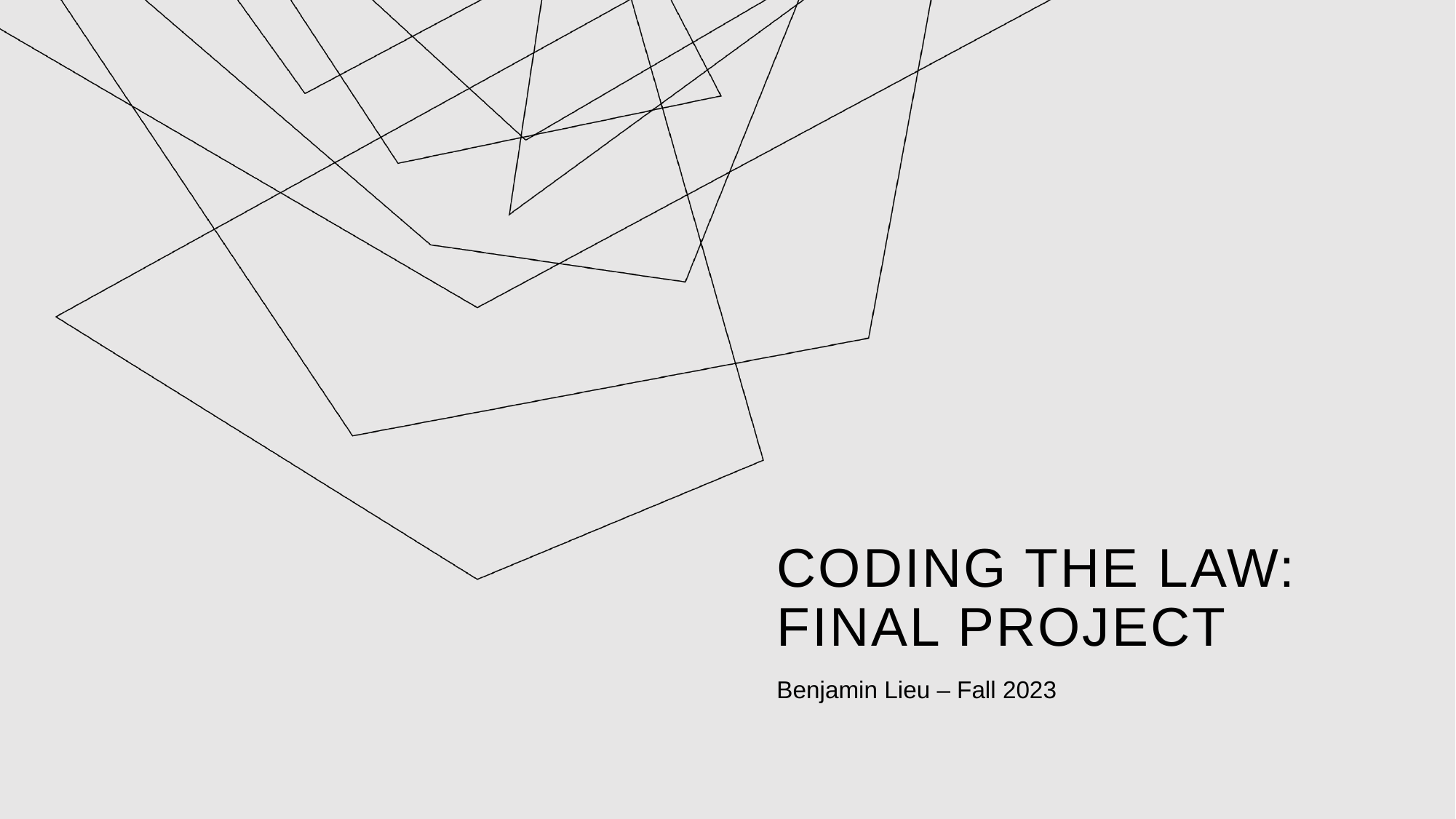

# Coding the Law: Final Project
Benjamin Lieu – Fall 2023